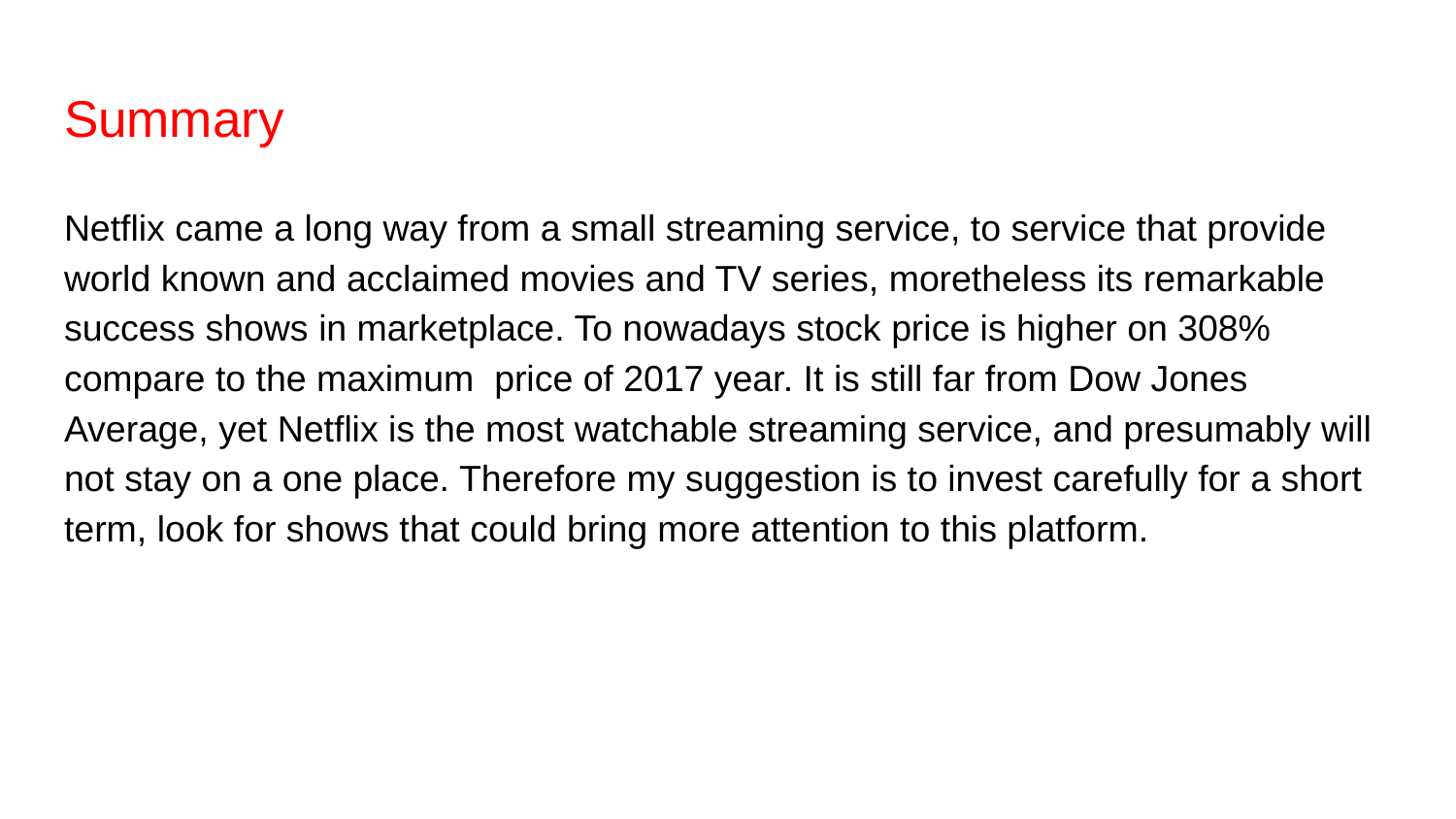

# Summary
Netflix came a long way from a small streaming service, to service that provide world known and acclaimed movies and TV series, moretheless its remarkable success shows in marketplace. To nowadays stock price is higher on 308% compare to the maximum  price of 2017 year. It is still far from Dow Jones Average, yet Netflix is the most watchable streaming service, and presumably will not stay on a one place. Therefore my suggestion is to invest carefully for a short term, look for shows that could bring more attention to this platform.